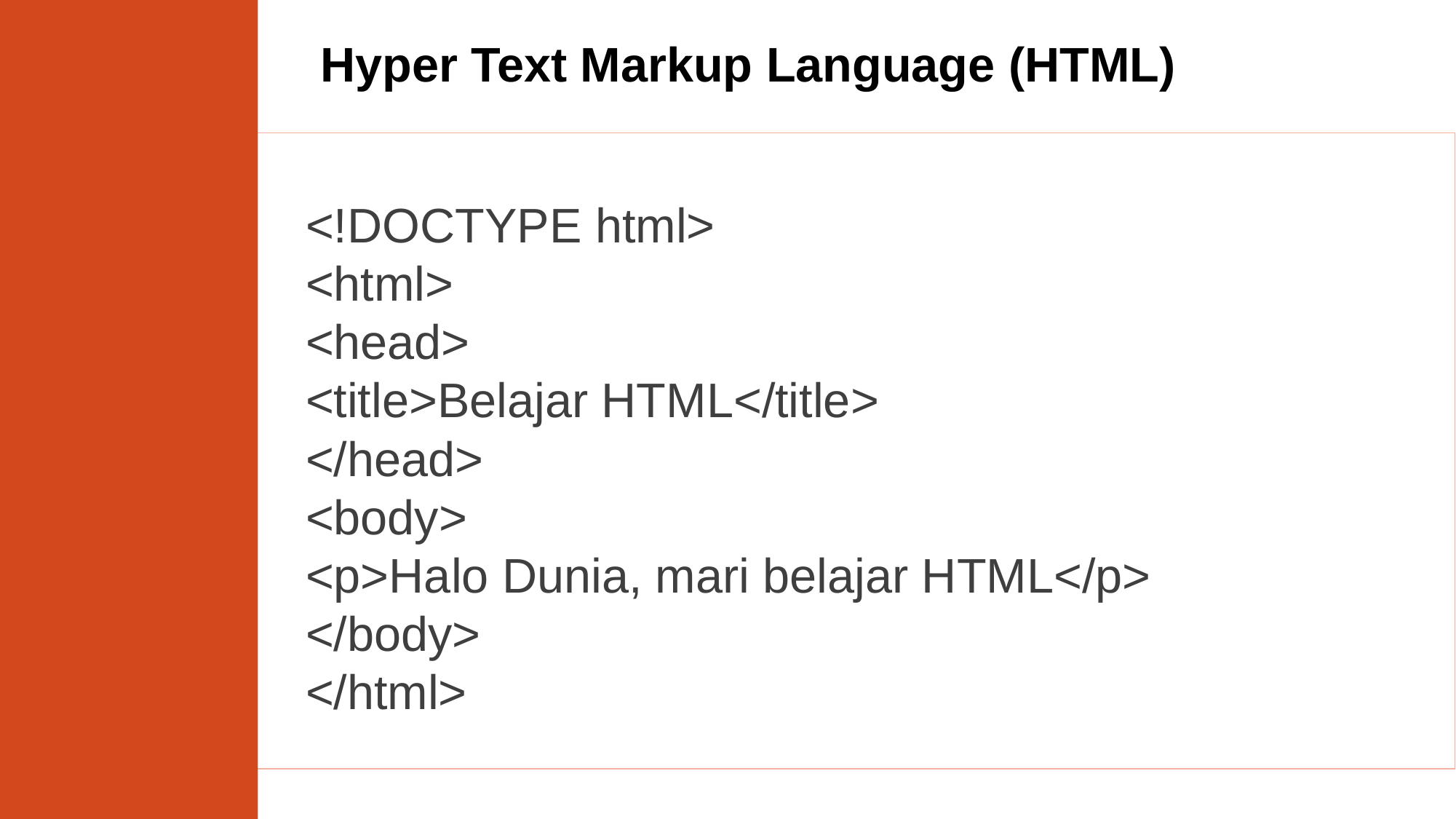

# Hyper Text Markup Language (HTML)
<!DOCTYPE html>
<html>
<head>
<title>Belajar HTML</title>
</head>
<body>
<p>Halo Dunia, mari belajar HTML</p>
</body>
</html>